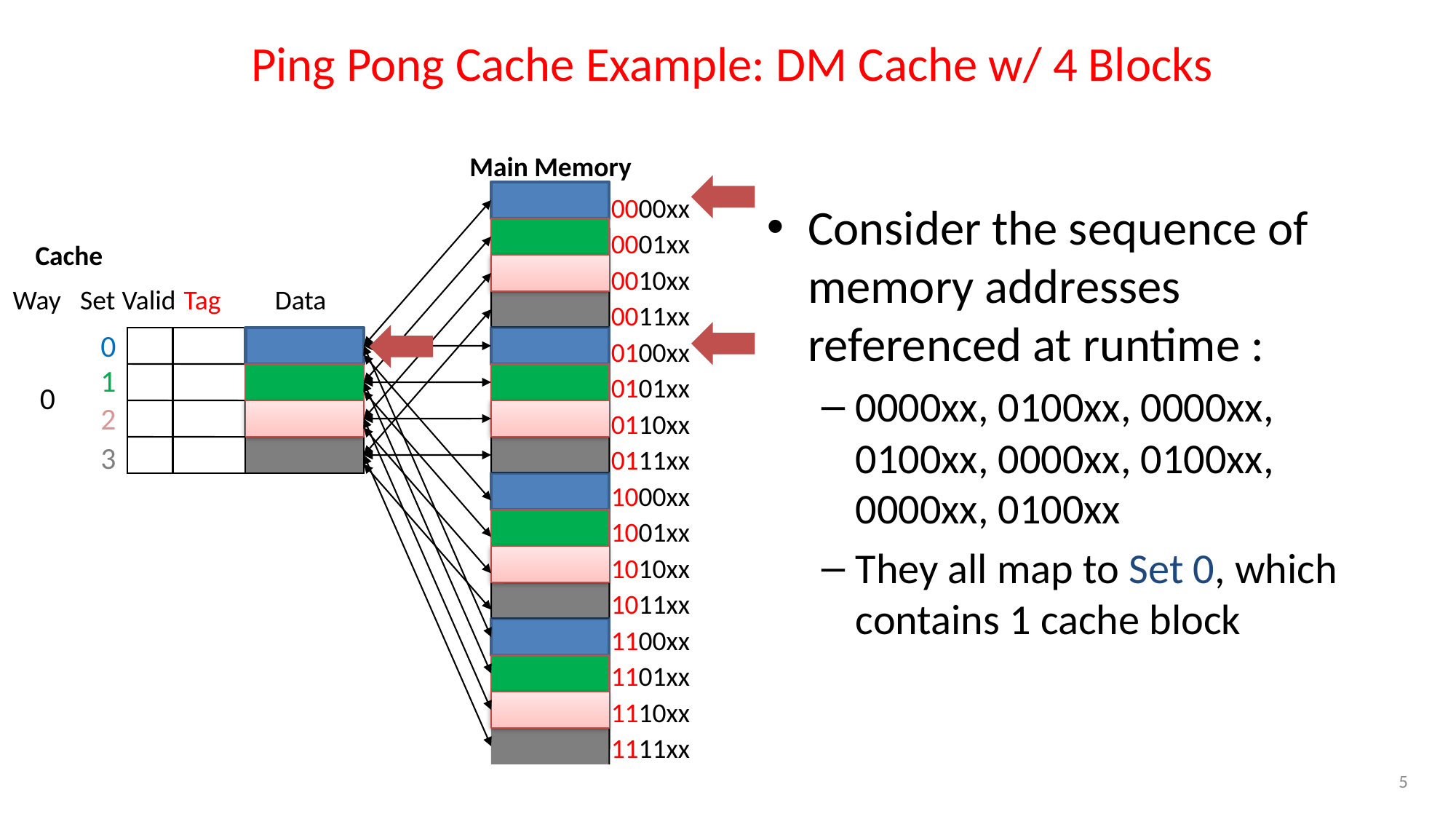

Ping Pong Cache Example: DM Cache w/ 4 Blocks
Main Memory

0000xx
0001xx
0010xx
0011xx
0100xx
0101xx
0110xx
0111xx
1000xx
1001xx
1010xx
1011xx
1100xx
1101xx
1110xx
1111xx

Consider the sequence of memory addresses referenced at runtime :
0000xx, 0100xx, 0000xx, 0100xx, 0000xx, 0100xx, 0000xx, 0100xx
They all map to Set 0, which contains 1 cache block

Cache

Way
Set
Valid
Tag
Data

0

1

0
2

3

5